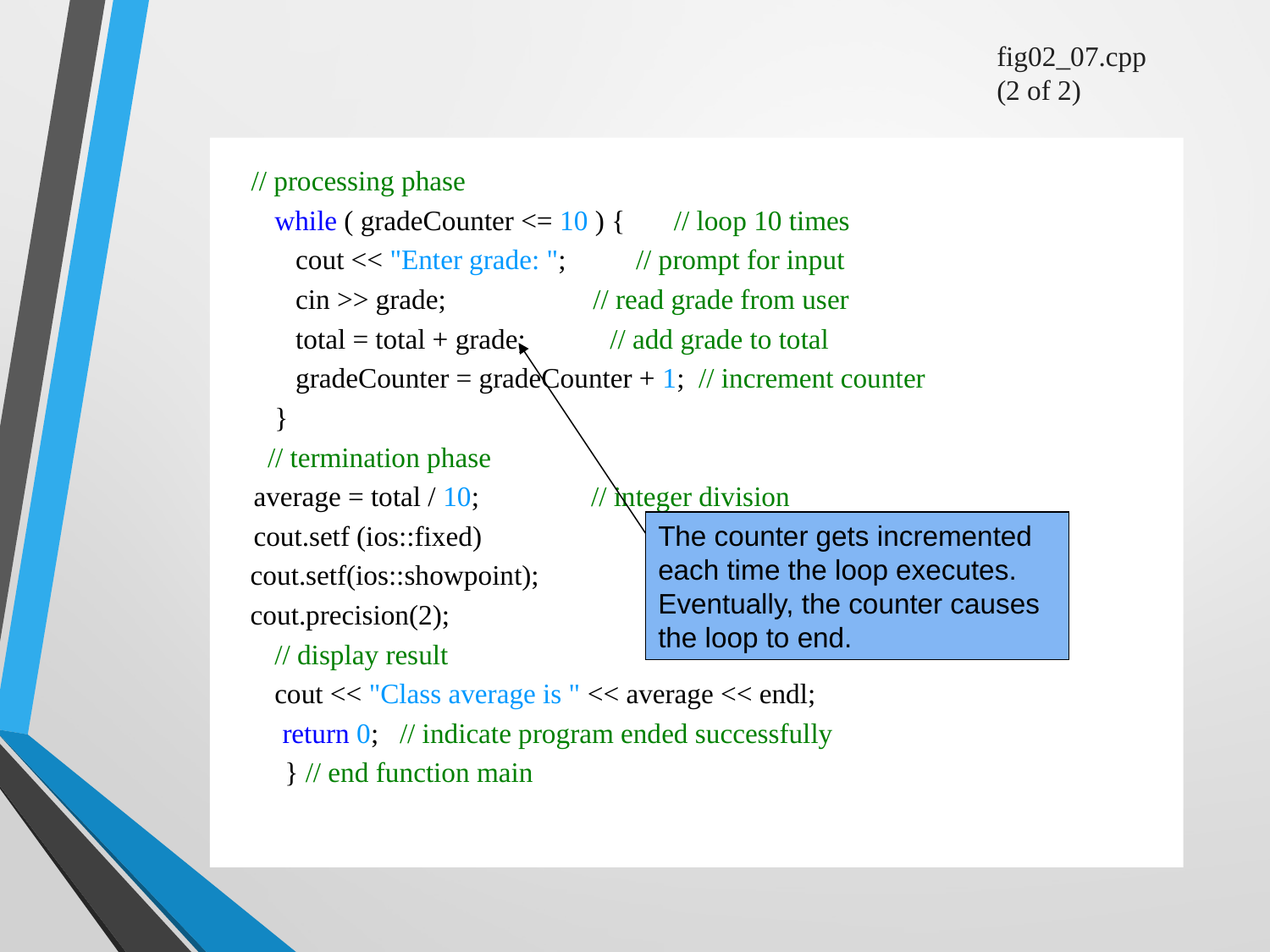

fig02_07.cpp
(2 of 2)
    // processing phase
       while ( gradeCounter <= 10 ) {       // loop 10 times
          cout << "Enter grade: ";          // prompt for input
          cin >> grade;                     // read grade from user
          total = total + grade;            // add grade to total
          gradeCounter = gradeCounter + 1;  // increment counter
       }
      // termination phase
    average = total / 10;                // integer division
    cout.setf (ios::fixed)
    cout.setf(ios::showpoint);
    cout.precision(2);
       // display result
       cout << "Class average is " << average << endl;
        return 0;   // indicate program ended successfully
        } // end function main

The counter gets incremented each time the loop executes.  Eventually, the counter causes the loop to end.